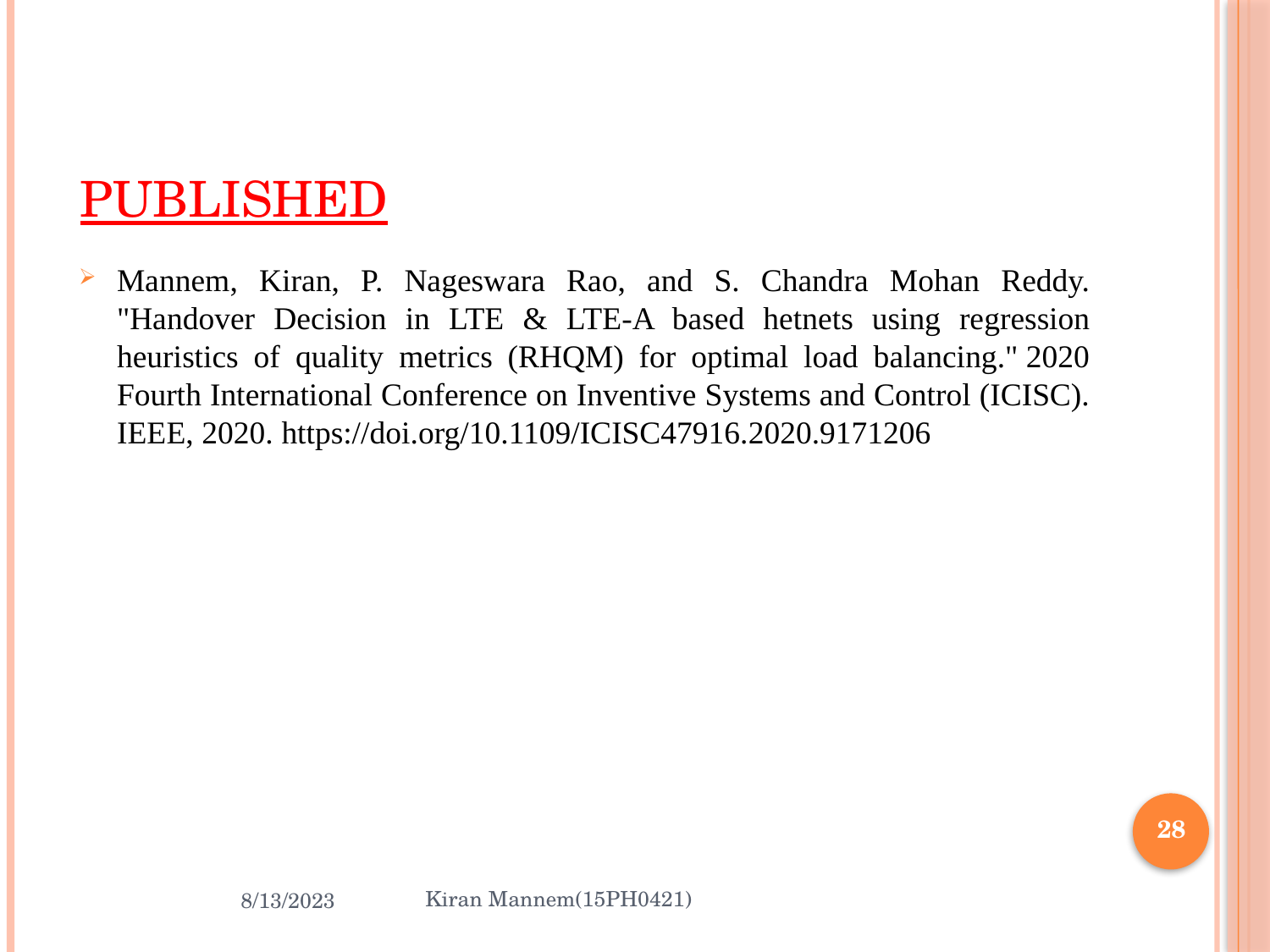

# published
Mannem, Kiran, P. Nageswara Rao, and S. Chandra Mohan Reddy. "Handover Decision in LTE & LTE-A based hetnets using regression heuristics of quality metrics (RHQM) for optimal load balancing." 2020 Fourth International Conference on Inventive Systems and Control (ICISC). IEEE, 2020. https://doi.org/10.1109/ICISC47916.2020.9171206

28
8/13/2023
Kiran Mannem(15PH0421)